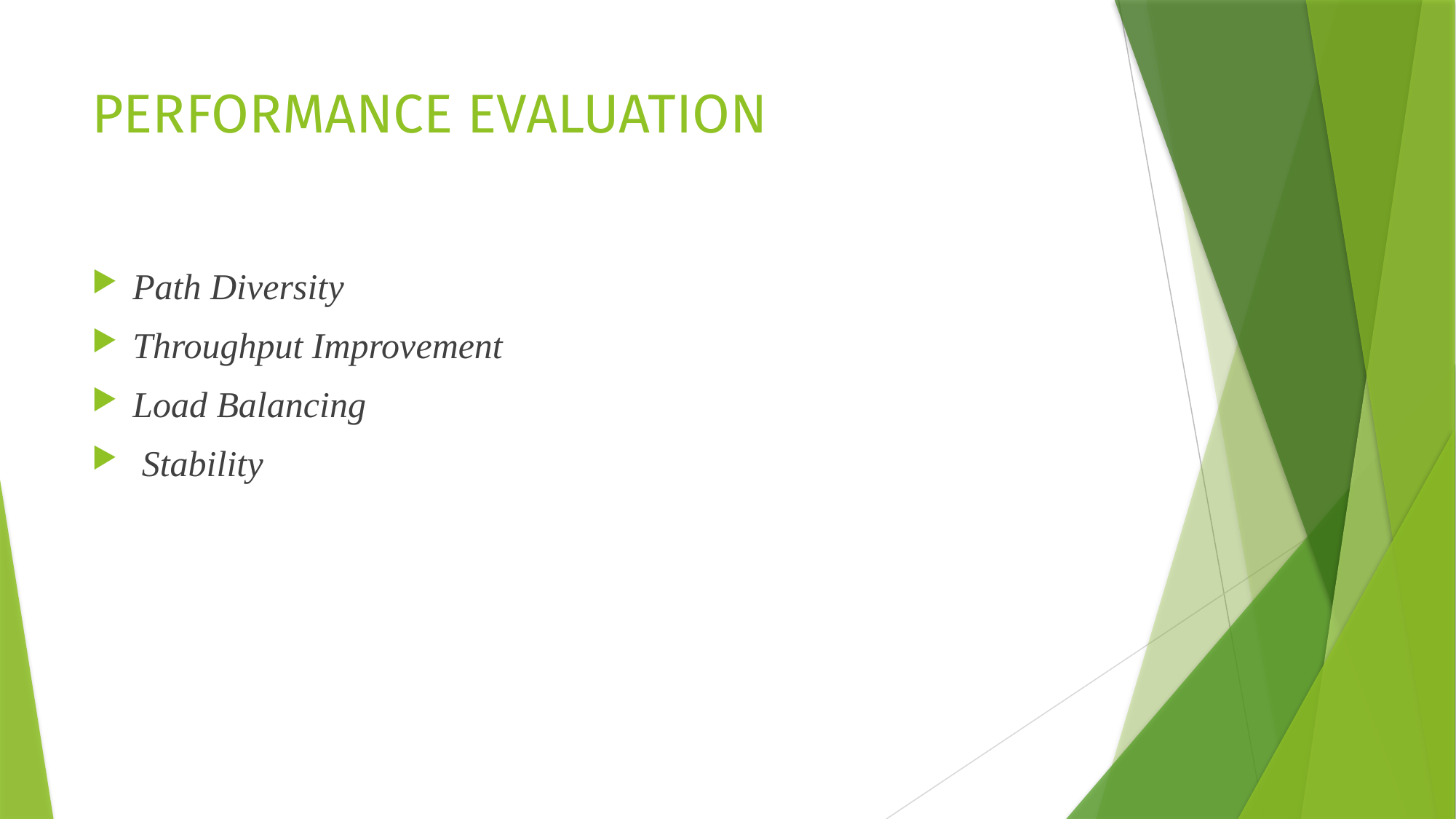

# PERFORMANCE EVALUATION
Path Diversity
Throughput Improvement
Load Balancing
 Stability